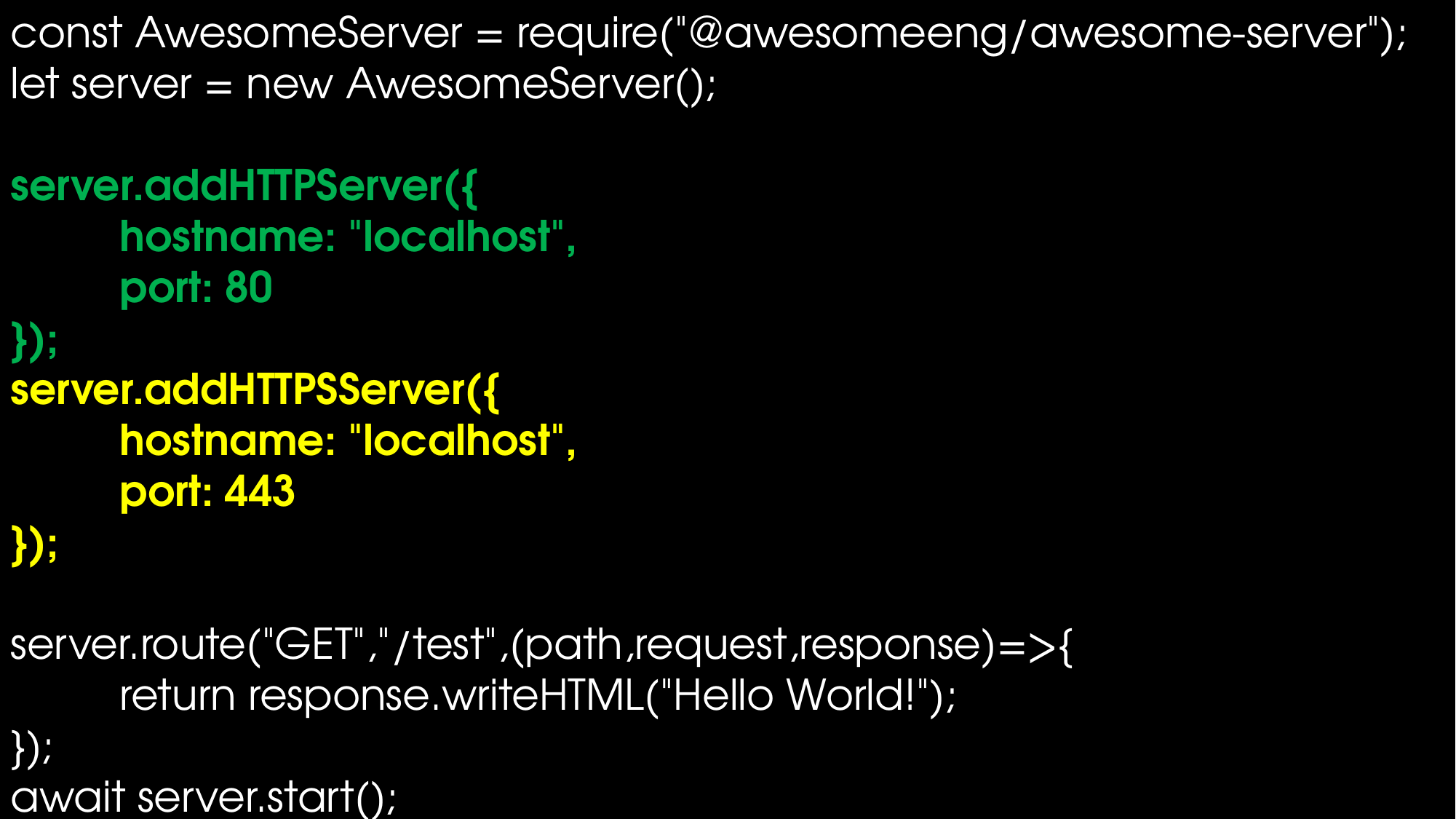

const AwesomeServer = require("@awesomeeng/awesome-server");
let server = new AwesomeServer();

server.addHTTPServer({
	hostname: "localhost",
	port: 80
});
server.addHTTPSServer({
	hostname: "localhost",
	port: 443
});

server.route("GET","/test",(path,request,response)=>{
	return response.writeHTML("Hello World!");
});
await server.start();